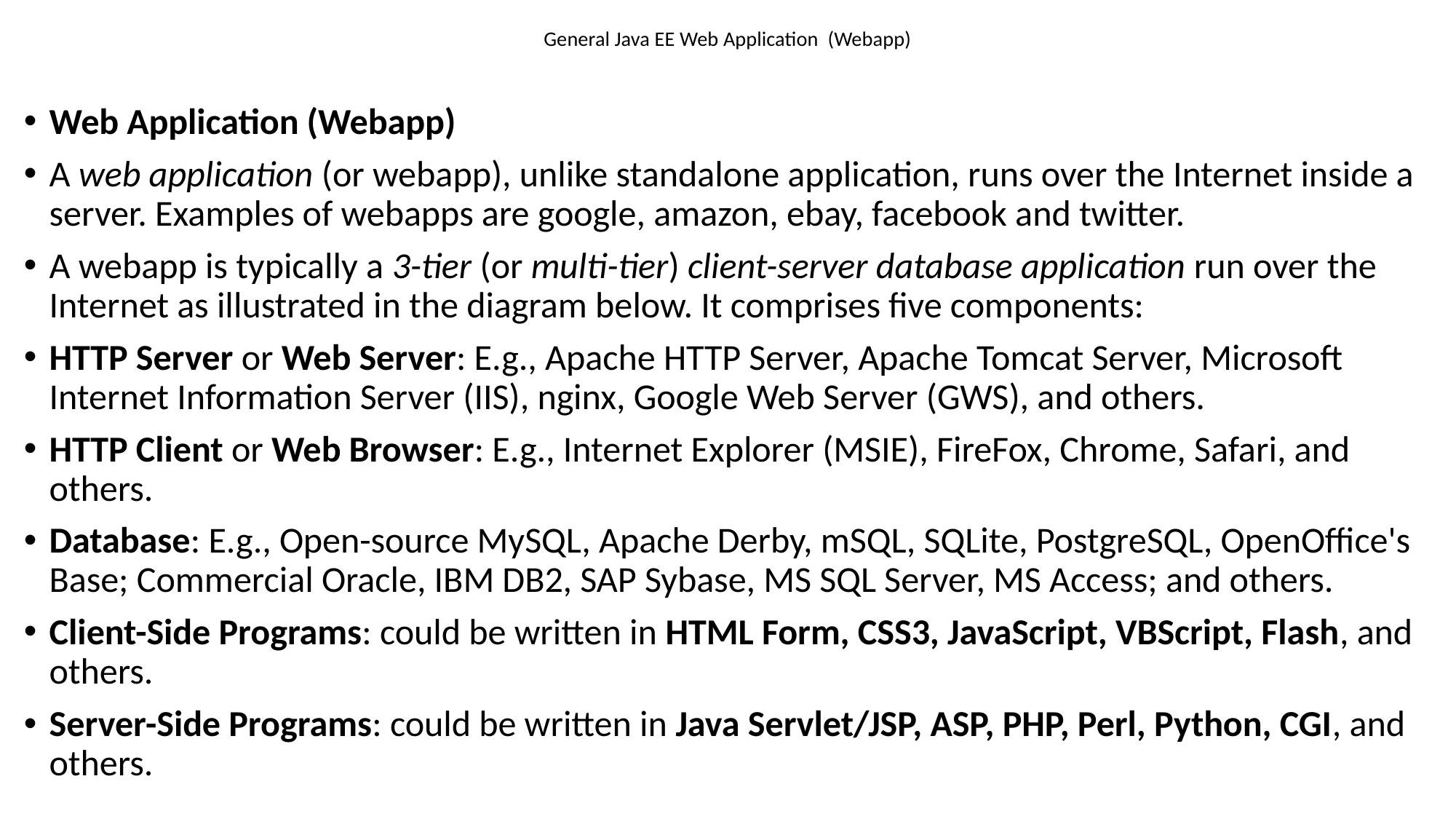

# General Java EE Web Application  (Webapp)
Web Application (Webapp)
A web application (or webapp), unlike standalone application, runs over the Internet inside a server. Examples of webapps are google, amazon, ebay, facebook and twitter.
A webapp is typically a 3-tier (or multi-tier) client-server database application run over the Internet as illustrated in the diagram below. It comprises five components:
HTTP Server or Web Server: E.g., Apache HTTP Server, Apache Tomcat Server, Microsoft Internet Information Server (IIS), nginx, Google Web Server (GWS), and others.
HTTP Client or Web Browser: E.g., Internet Explorer (MSIE), FireFox, Chrome, Safari, and others.
Database: E.g., Open-source MySQL, Apache Derby, mSQL, SQLite, PostgreSQL, OpenOffice's Base; Commercial Oracle, IBM DB2, SAP Sybase, MS SQL Server, MS Access; and others.
Client-Side Programs: could be written in HTML Form, CSS3, JavaScript, VBScript, Flash, and others.
Server-Side Programs: could be written in Java Servlet/JSP, ASP, PHP, Perl, Python, CGI, and others.